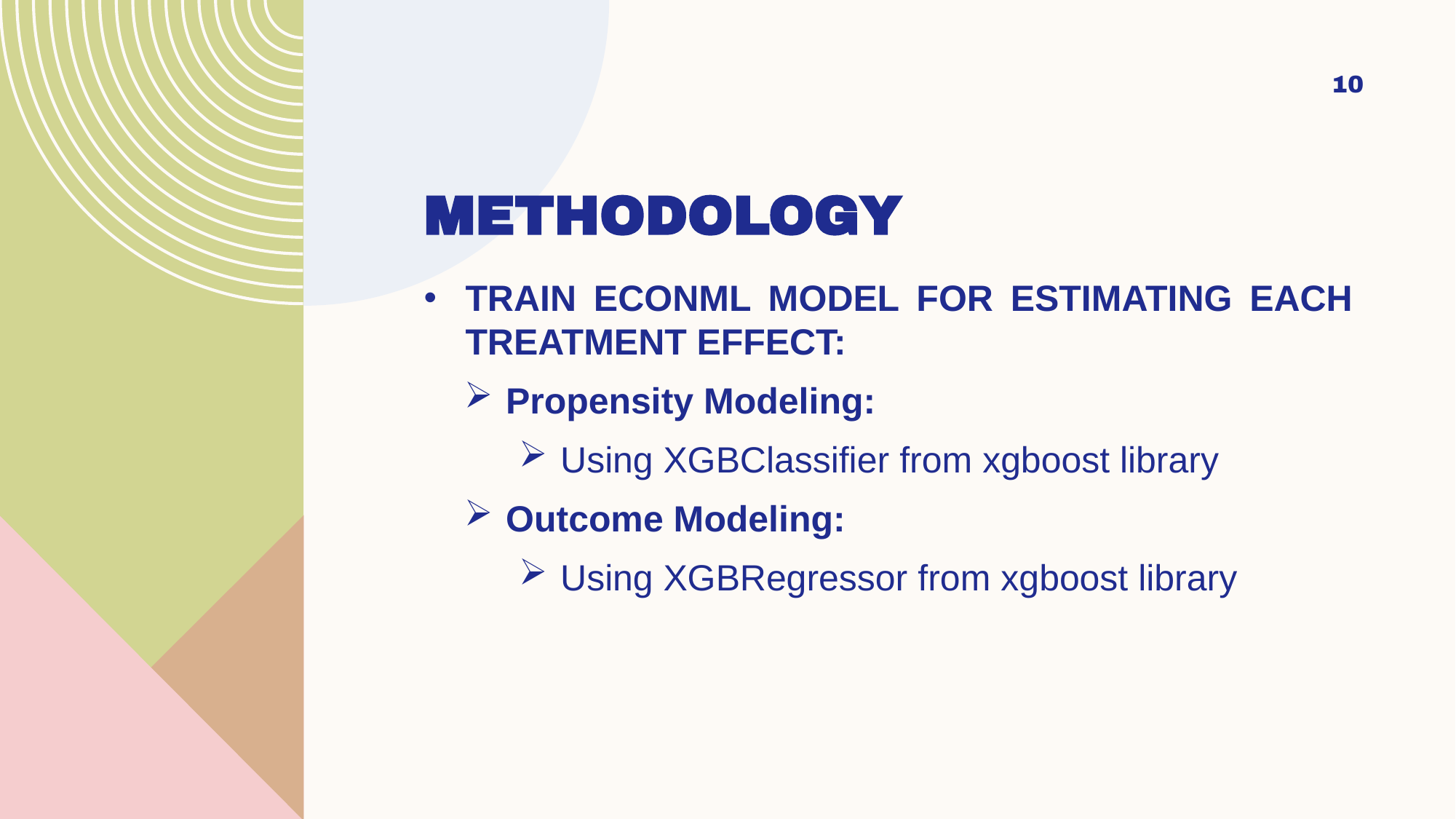

10
# METHODOLOGY
TRAIN ECONML MODEL FOR ESTIMATING EACH TREATMENT EFFECT:
Propensity Modeling:
Using XGBClassifier from xgboost library
Outcome Modeling:
Using XGBRegressor from xgboost library